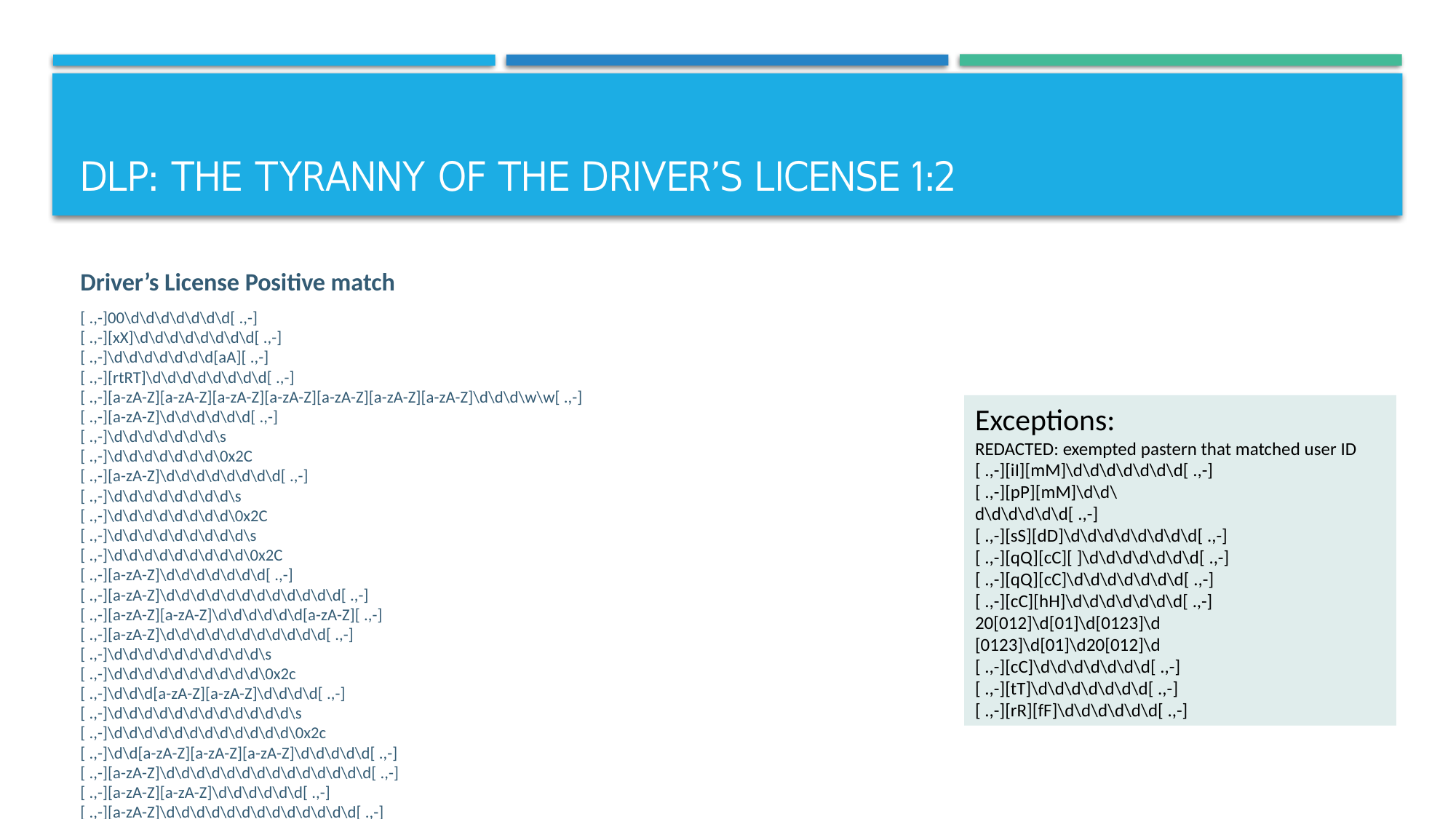

# DLP: The Tyranny of the Driver’s License 1:2
Driver’s License Positive match
[ .,-]00\d\d\d\d\d\d\d[ .,-]
[ .,-][xX]\d\d\d\d\d\d\d\d[ .,-]
[ .,-]\d\d\d\d\d\d\d[aA][ .,-]
[ .,-][rtRT]\d\d\d\d\d\d\d\d[ .,-]
[ .,-][a-zA-Z][a-zA-Z][a-zA-Z][a-zA-Z][a-zA-Z][a-zA-Z][a-zA-Z]\d\d\d\w\w[ .,-]
[ .,-][a-zA-Z]\d\d\d\d\d\d[ .,-]
[ .,-]\d\d\d\d\d\d\d\s
[ .,-]\d\d\d\d\d\d\d\0x2C
[ .,-][a-zA-Z]\d\d\d\d\d\d\d\d[ .,-]
[ .,-]\d\d\d\d\d\d\d\d\s
[ .,-]\d\d\d\d\d\d\d\d\0x2C
[ .,-]\d\d\d\d\d\d\d\d\d\s
[ .,-]\d\d\d\d\d\d\d\d\d\0x2C
[ .,-][a-zA-Z]\d\d\d\d\d\d\d[ .,-]
[ .,-][a-zA-Z]\d\d\d\d\d\d\d\d\d\d\d\d[ .,-]
[ .,-][a-zA-Z][a-zA-Z]\d\d\d\d\d\d[a-zA-Z][ .,-]
[ .,-][a-zA-Z]\d\d\d\d\d\d\d\d\d\d\d[ .,-]
[ .,-]\d\d\d\d\d\d\d\d\d\d\s
[ .,-]\d\d\d\d\d\d\d\d\d\d\0x2c
[ .,-]\d\d\d[a-zA-Z][a-zA-Z]\d\d\d\d[ .,-]
[ .,-]\d\d\d\d\d\d\d\d\d\d\d\d\s
[ .,-]\d\d\d\d\d\d\d\d\d\d\d\d\0x2c
[ .,-]\d\d[a-zA-Z][a-zA-Z][a-zA-Z]\d\d\d\d\d[ .,-]
[ .,-][a-zA-Z]\d\d\d\d\d\d\d\d\d\d\d\d\d\d[ .,-]
[ .,-][a-zA-Z][a-zA-Z]\d\d\d\d\d\d[ .,-]
[ .,-][a-zA-Z]\d\d\d\d\d\d\d\d\d\d\d\d\d[ .,-]

Exceptions:
REDACTED: exempted pastern that matched user ID
[ .,-][iI][mM]\d\d\d\d\d\d\d[ .,-]
[ .,-][pP][mM]\d\d\
d\d\d\d\d\d[ .,-]
[ .,-][sS][dD]\d\d\d\d\d\d\d\d[ .,-]
[ .,-][qQ][cC][ ]\d\d\d\d\d\d\d[ .,-]
[ .,-][qQ][cC]\d\d\d\d\d\d\d[ .,-]
[ .,-][cC][hH]\d\d\d\d\d\d\d[ .,-]
20[012]\d[01]\d[0123]\d
[0123]\d[01]\d20[012]\d
[ .,-][cC]\d\d\d\d\d\d\d[ .,-]
[ .,-][tT]\d\d\d\d\d\d\d[ .,-]
[ .,-][rR][fF]\d\d\d\d\d\d[ .,-]